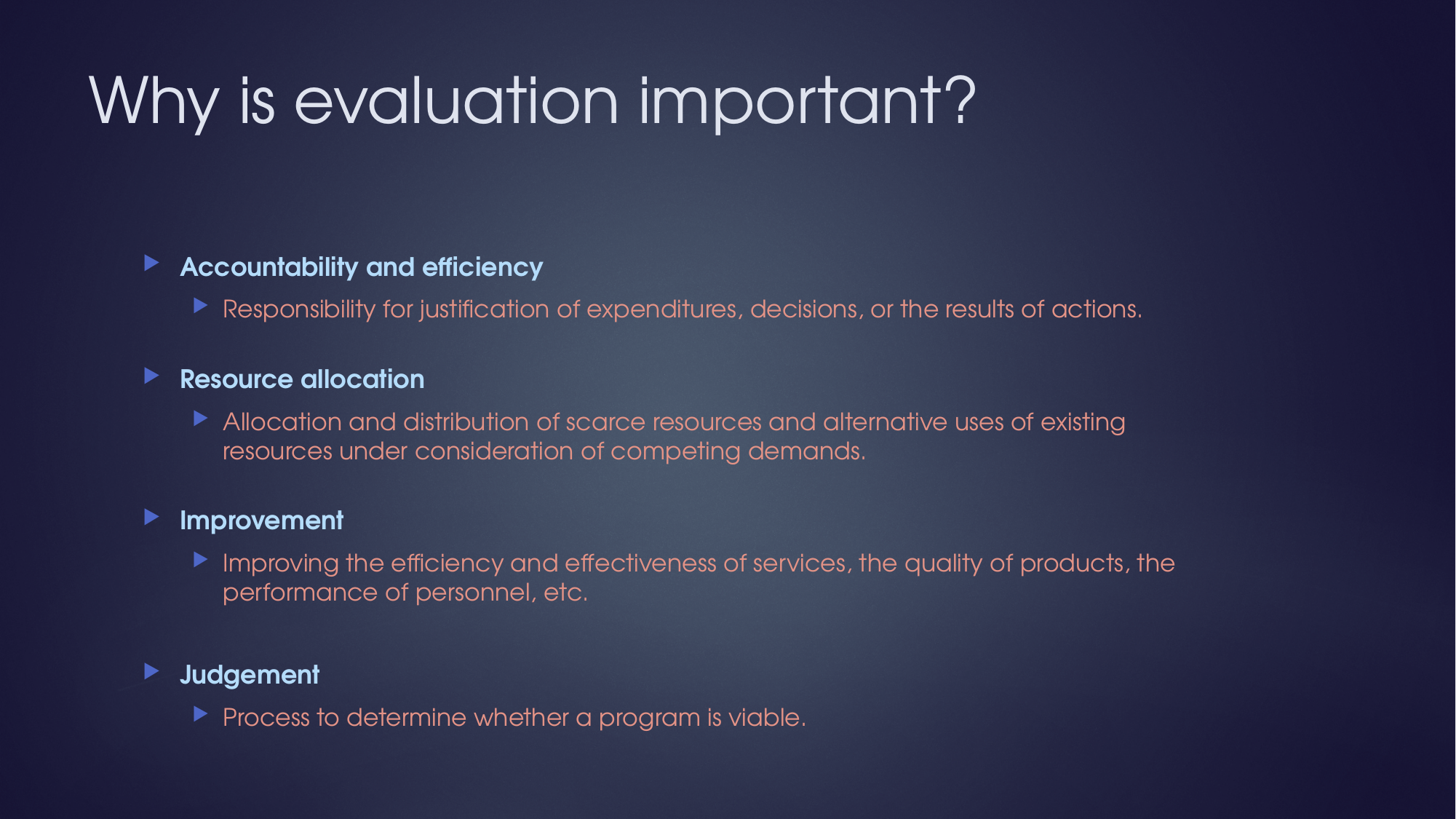

# Why is evaluation important?
Accountability and efficiency
Responsibility for justification of expenditures, decisions, or the results of actions.
Resource allocation
Allocation and distribution of scarce resources and alternative uses of existing resources under consideration of competing demands.
Improvement
Improving the efficiency and effectiveness of services, the quality of products, the performance of personnel, etc.

Judgement
Process to determine whether a program is viable.